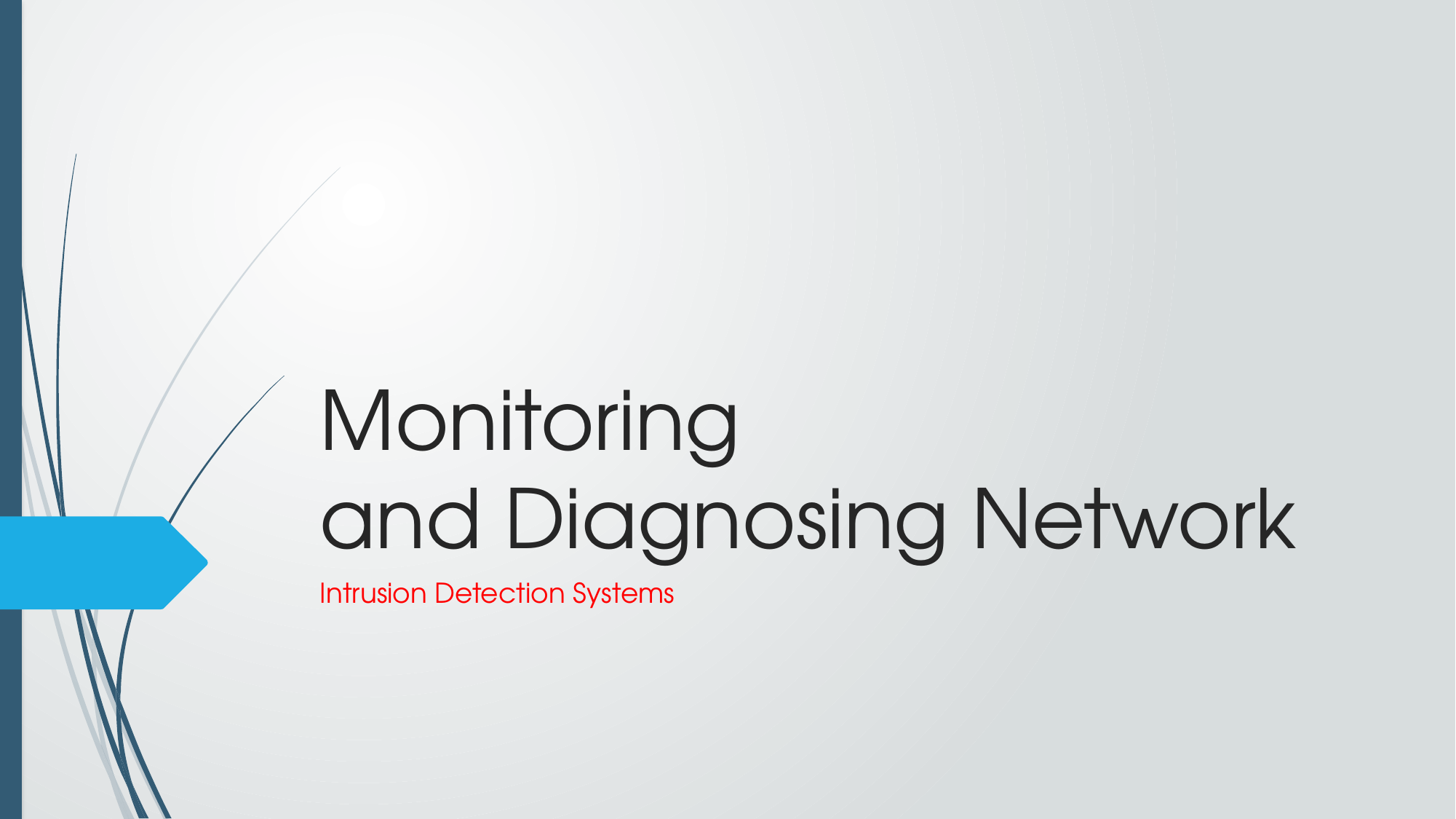

# Monitoring and Diagnosing Network
Intrusion Detection Systems